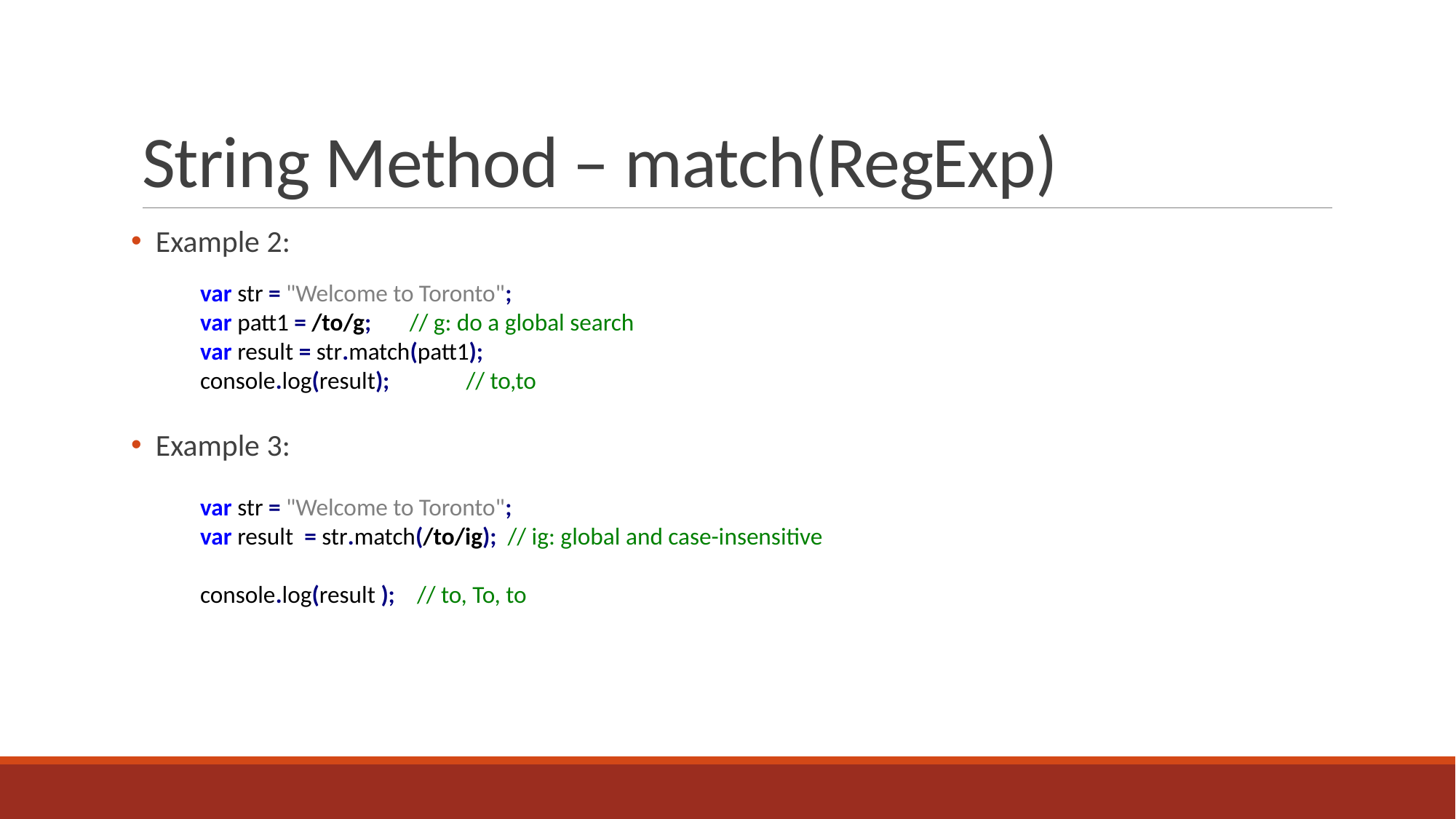

# String Method – match(RegExp)
  Example 2:

  Example 3:
 var str = "Welcome to Toronto";
 var patt1 = /to/g;       // g: do a global search
 var result = str.match(patt1);
 console.log(result);              // to,to
 var str = "Welcome to Toronto";
 var result  = str.match(/to/ig);  // ig: global and case-insensitive

 console.log(result );    // to, To, to